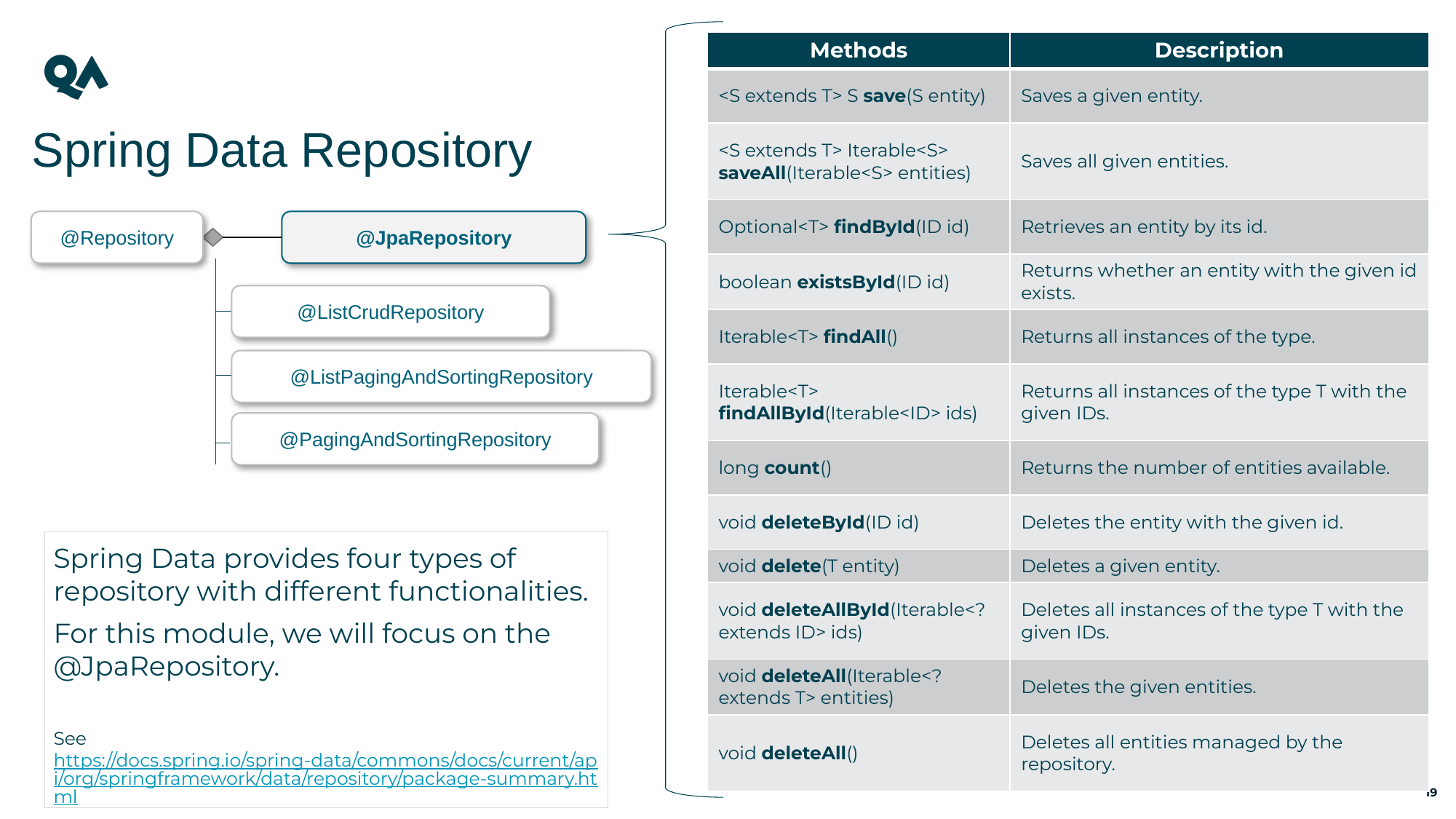

| Methods | Description |
| --- | --- |
| <S extends T> S save(S entity) | Saves a given entity. |
| <S extends T> Iterable<S> saveAll(Iterable<S> entities) | Saves all given entities. |
| Optional<T> findById(ID id) | Retrieves an entity by its id. |
| boolean existsById(ID id) | Returns whether an entity with the given id exists. |
| Iterable<T> findAll() | Returns all instances of the type. |
| Iterable<T> findAllById(Iterable<ID> ids) | Returns all instances of the type T with the given IDs. |
| long count() | Returns the number of entities available. |
| void deleteById(ID id) | Deletes the entity with the given id. |
| void delete(T entity) | Deletes a given entity. |
| void deleteAllById(Iterable<? extends ID> ids) | Deletes all instances of the type T with the given IDs. |
| void deleteAll(Iterable<? extends T> entities) | Deletes the given entities. |
| void deleteAll() | Deletes all entities managed by the repository. |
Spring Data Repository
@Repository
@JpaRepository
@ListCrudRepository
@ListPagingAndSortingRepository
@PagingAndSortingRepository

Spring Data provides four types of repository with different functionalities.
For this module, we will focus on the @JpaRepository.

See https://docs.spring.io/spring-data/commons/docs/current/api/org/springframework/data/repository/package-summary.html
19